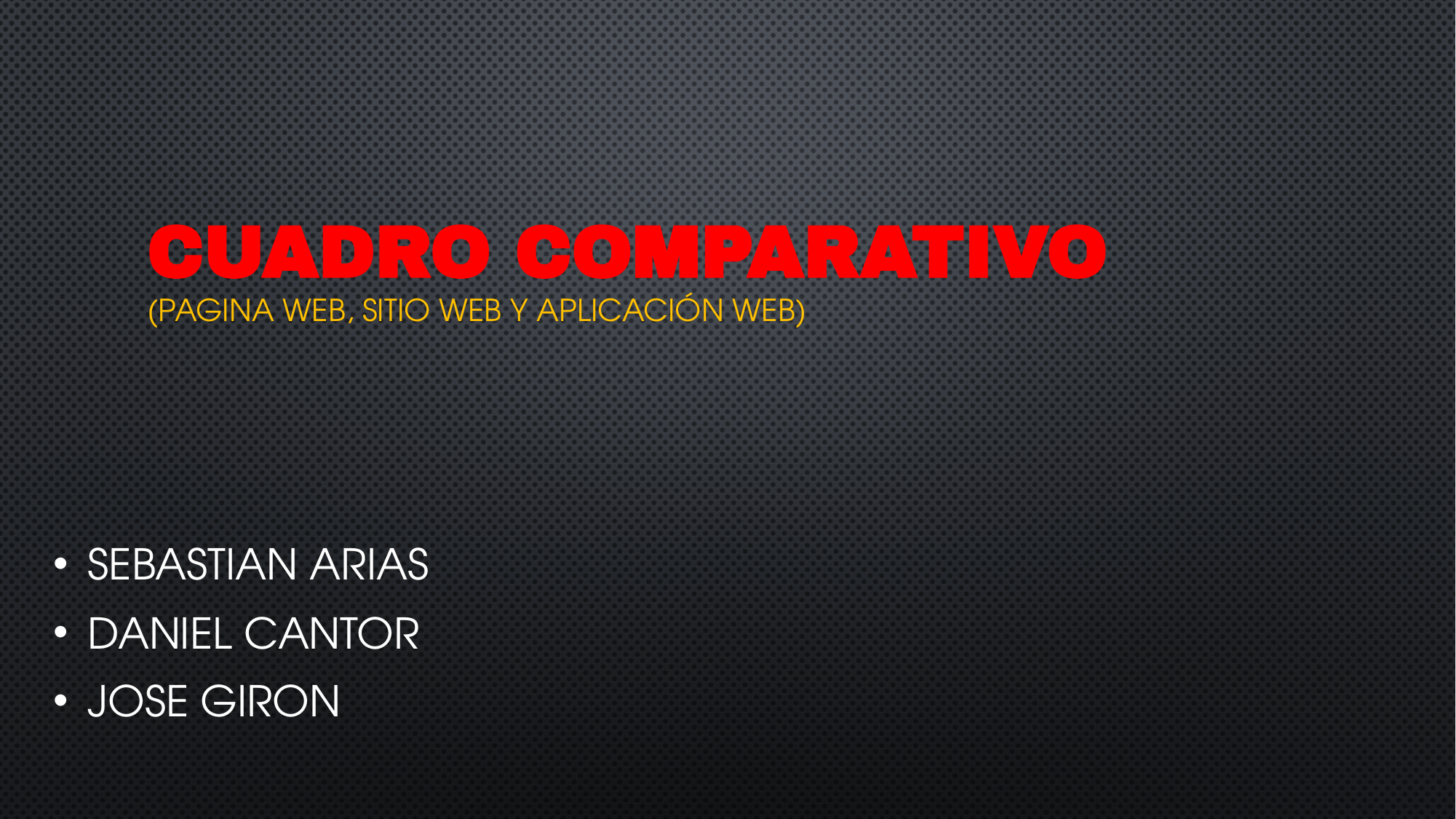

# Cuadro comparativo (PAGINA WEB, SITIO WEB Y APLICACIÓN WEB)
SEBASTIAN ARIAS
DANIEL CANTOR
JOSE GIRON